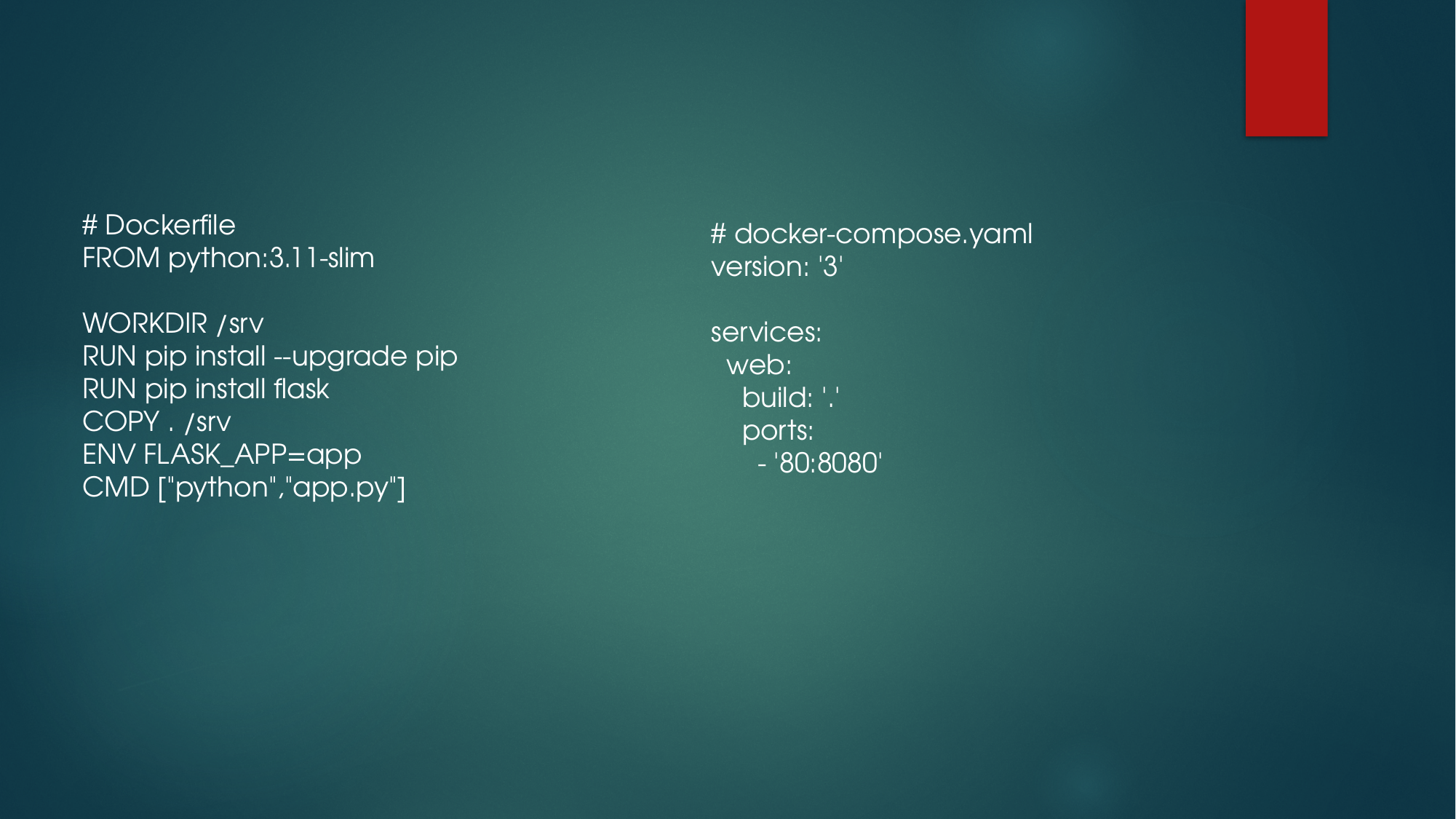

# Dockerfile
FROM python:3.11-slim

WORKDIR /srv
RUN pip install --upgrade pip
RUN pip install flask
COPY . /srv
ENV FLASK_APP=app
CMD ["python","app.py"]

# docker-compose.yaml
version: '3'

services:
  web:
    build: '.'
    ports:
      - '80:8080'